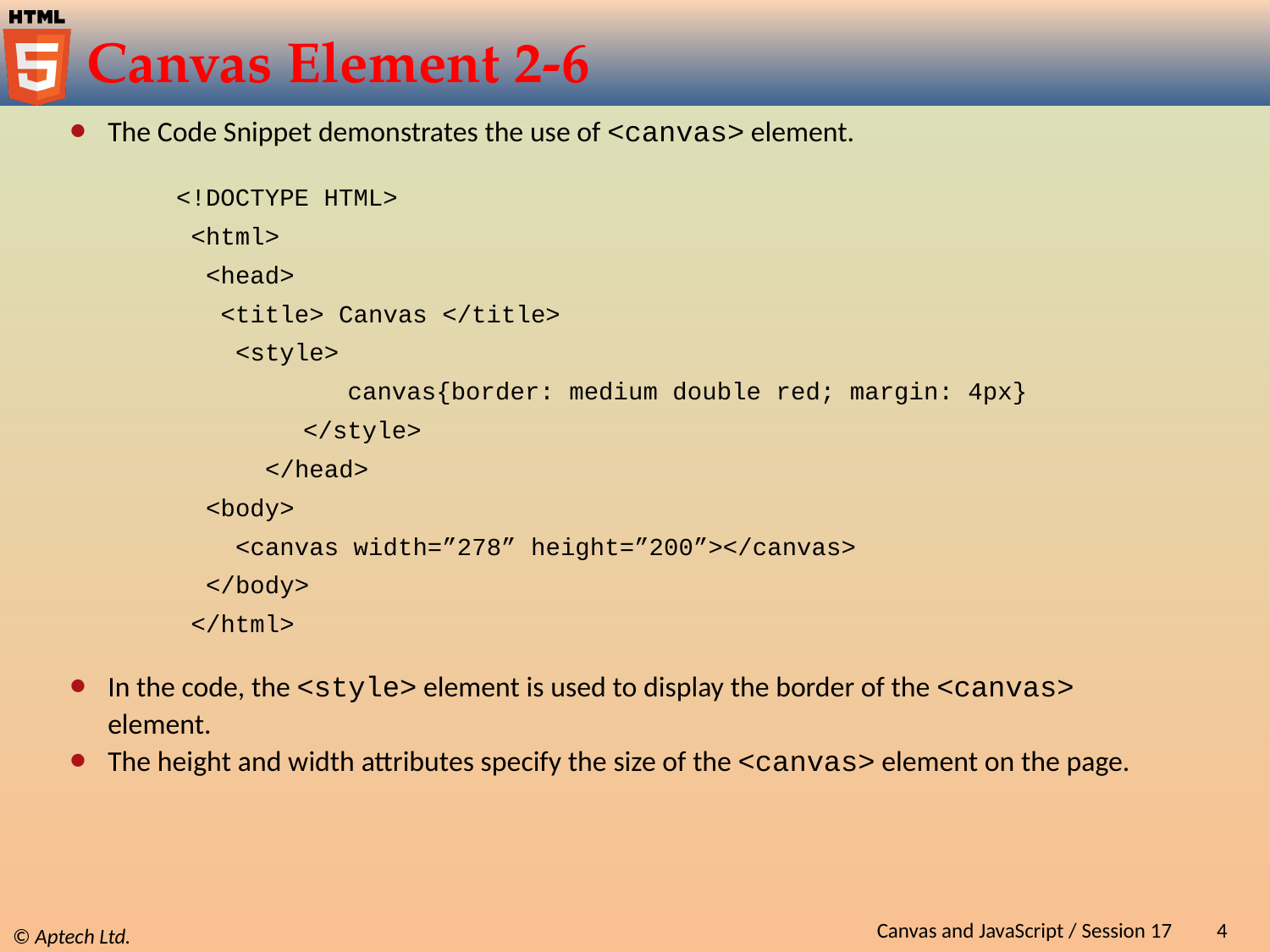

# Canvas Element 2-6
The Code Snippet demonstrates the use of <canvas> element.
<!DOCTYPE HTML>
 <html>
  <head>
   <title> Canvas </title>
    <style>
	   canvas{border: medium double red; margin: 4px}
	</style>
      </head>
  <body>
    <canvas width=”278” height=”200”></canvas>
  </body>
 </html>
In the code, the <style> element is used to display the border of the <canvas> element.
The height and width attributes specify the size of the <canvas> element on the page.
Canvas and JavaScript / Session 17
4